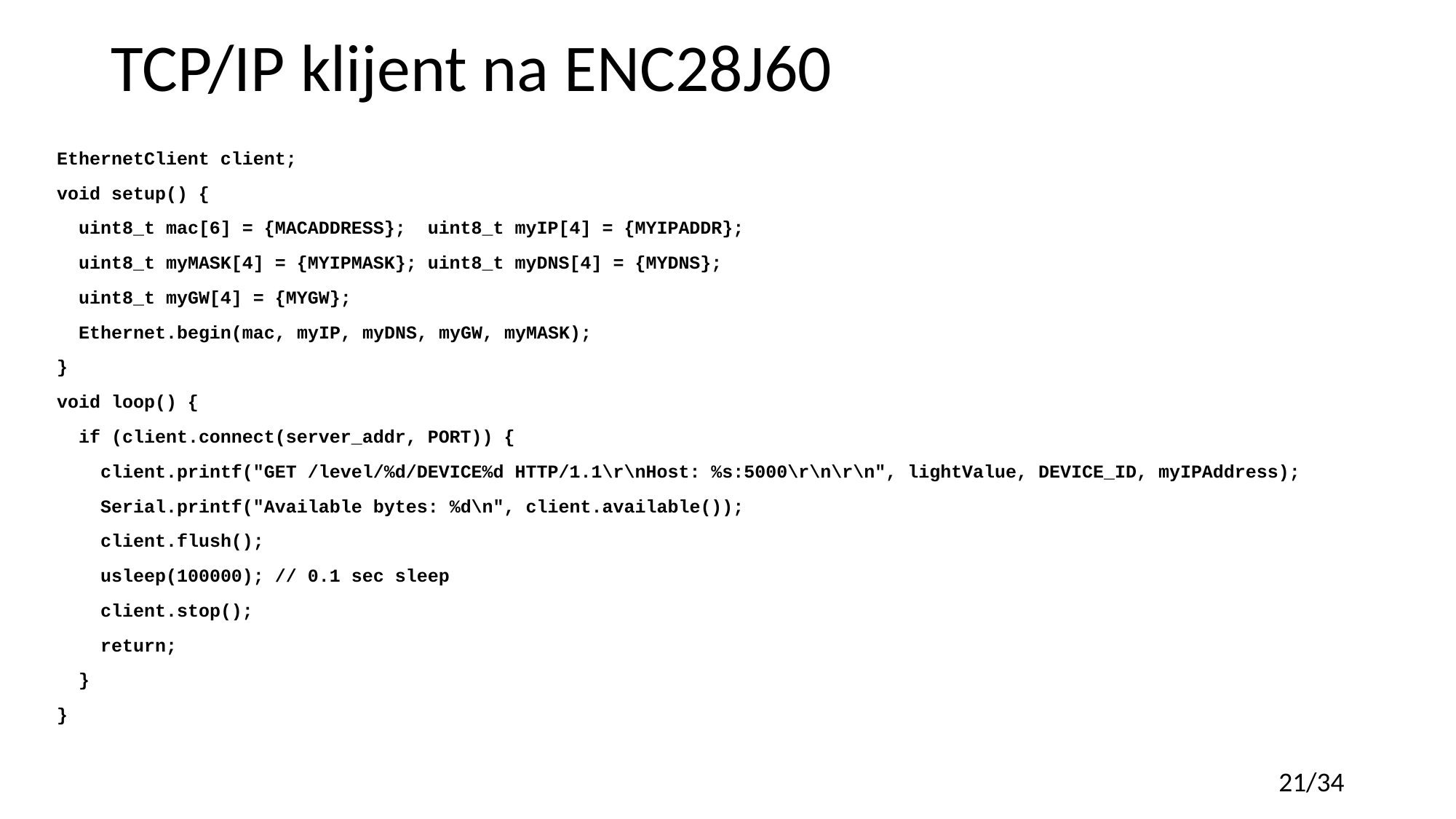

# TCP/IP klijent na ENC28J60
EthernetClient client;
void setup() {
  uint8_t mac[6] = {MACADDRESS};  uint8_t myIP[4] = {MYIPADDR};
  uint8_t myMASK[4] = {MYIPMASK}; uint8_t myDNS[4] = {MYDNS};
  uint8_t myGW[4] = {MYGW};
  Ethernet.begin(mac, myIP, myDNS, myGW, myMASK);
}
void loop() {
  if (client.connect(server_addr, PORT)) {
    client.printf("GET /level/%d/DEVICE%d HTTP/1.1\r\nHost: %s:5000\r\n\r\n", lightValue, DEVICE_ID, myIPAddress);
    Serial.printf("Available bytes: %d\n", client.available());
    client.flush();
    usleep(100000); // 0.1 sec sleep
    client.stop();
    return;
  }
}